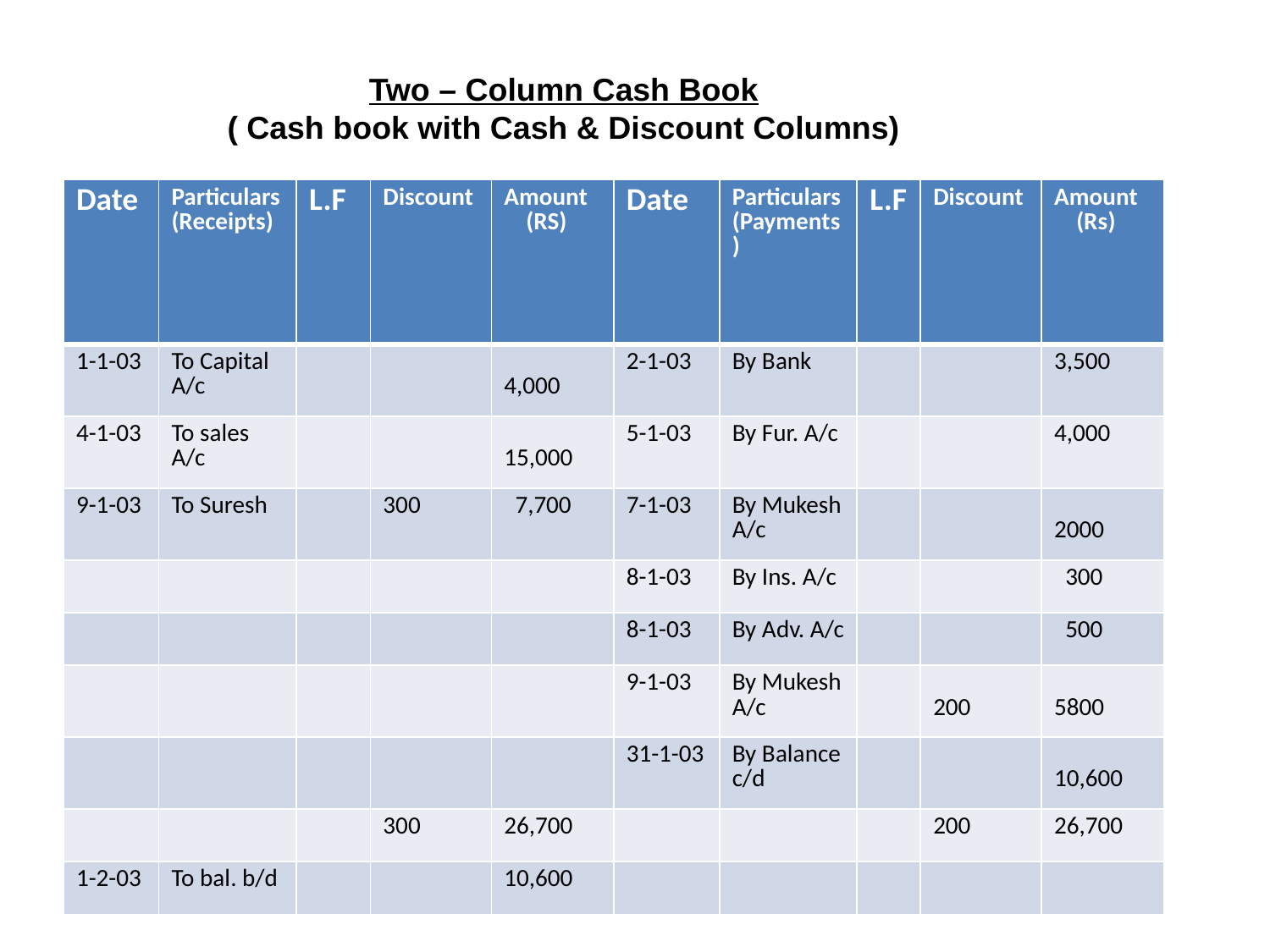

Two – Column Cash Book
( Cash book with Cash & Discount Columns)

| Date | Particulars (Receipts) | L.F | Discount | Amount (RS) | Date | Particulars (Payments) | L.F | Discount | Amount (Rs) |
| --- | --- | --- | --- | --- | --- | --- | --- | --- | --- |
| 1-1-03 | To Capital A/c |  |  | 4,000 | 2-1-03 | By Bank |  |  | 3,500 |
| 4-1-03 | To sales A/c |  |  | 15,000 | 5-1-03 | By Fur. A/c |  |  | 4,000 |
| 9-1-03 | To Suresh |  | 300 | 7,700 | 7-1-03 | By Mukesh A/c |  |  | 2000 |
|  |  |  |  |  | 8-1-03 | By Ins. A/c |  |  | 300 |
|  |  |  |  |  | 8-1-03 | By Adv. A/c |  |  | 500 |
|  |  |  |  |  | 9-1-03 | By Mukesh A/c |  | 200 | 5800 |
|  |  |  |  |  | 31-1-03 | By Balance c/d |  |  | 10,600 |
|  |  |  | 300 | 26,700 |  |  |  | 200 | 26,700 |
| 1-2-03 | To bal. b/d |  |  | 10,600 |  |  |  |  |  |